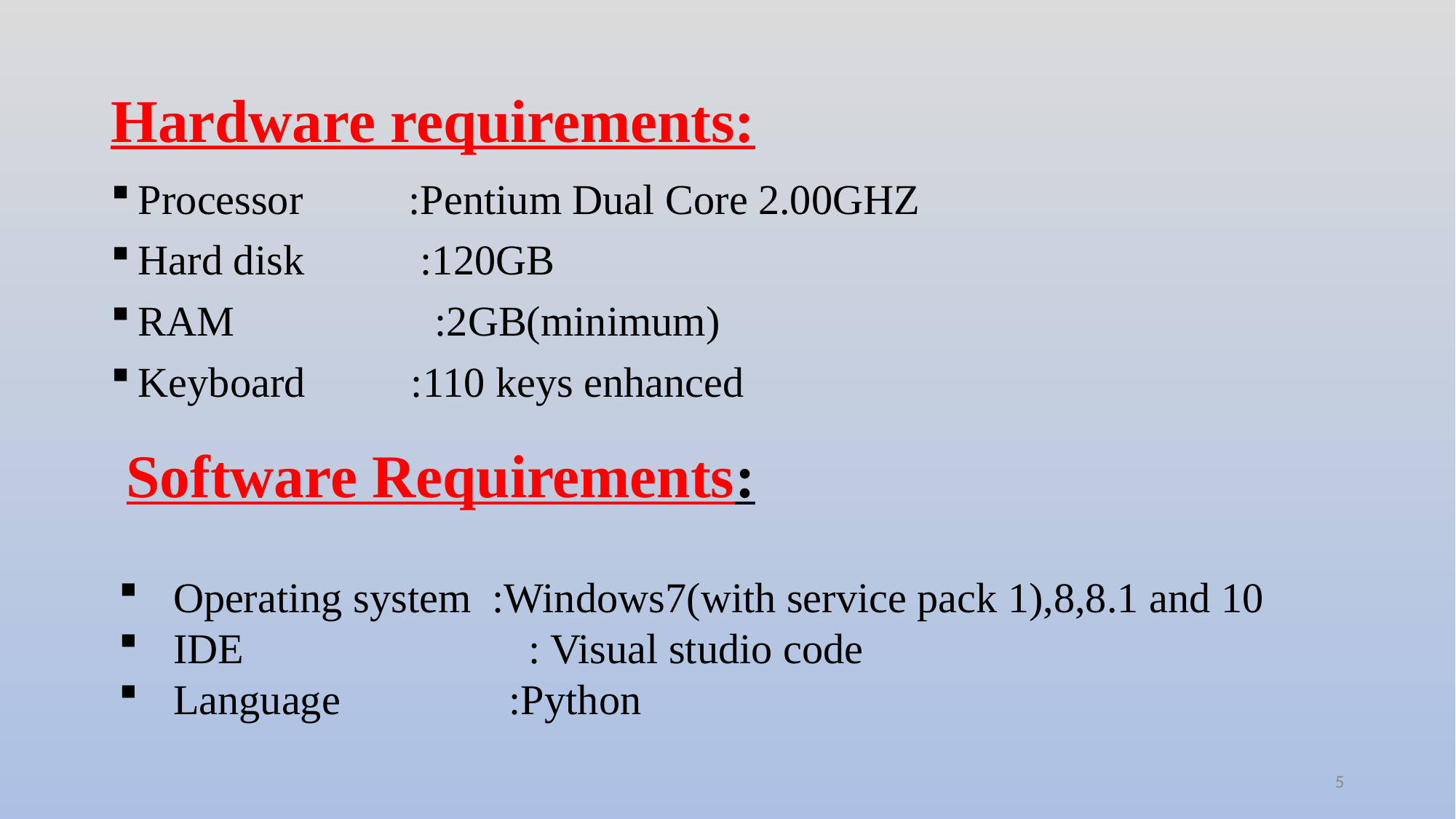

# Hardware requirements:
Processor          :Pentium Dual Core 2.00GHZ
Hard disk           :120GB
RAM                   :2GB(minimum)
Keyboard          :110 keys enhanced

Software Requirements:
Operating system  :Windows7(with service pack 1),8,8.1 and 10
IDE                           : Visual studio code
Language                :Python
5